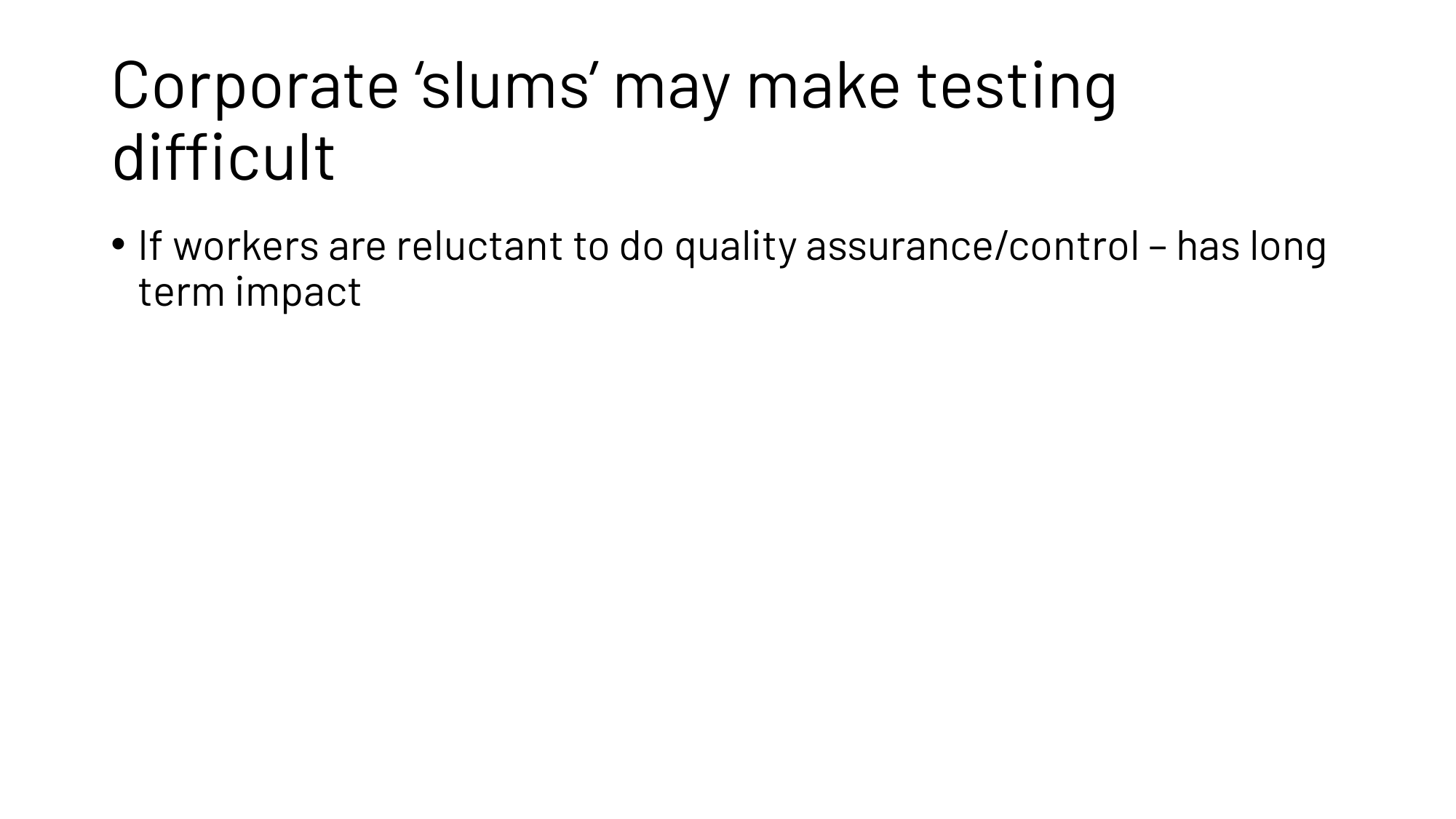

# Corporate ‘slums’ may make testing difficult
If workers are reluctant to do quality assurance/control – has long term impact